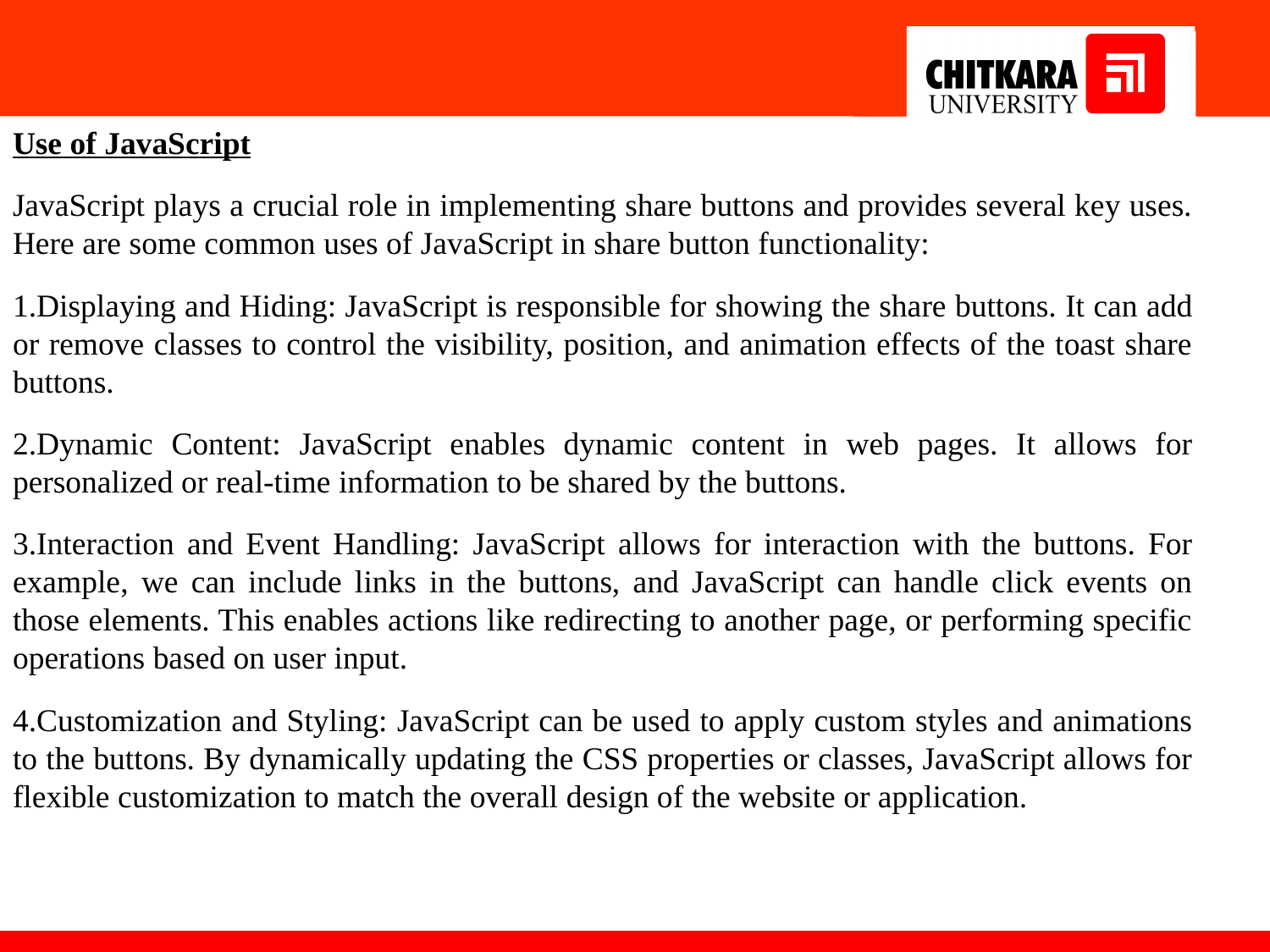

#
Use of JavaScript
JavaScript plays a crucial role in implementing share buttons and provides several key uses. Here are some common uses of JavaScript in share button functionality:
1.Displaying and Hiding: JavaScript is responsible for showing the share buttons. It can add or remove classes to control the visibility, position, and animation effects of the toast share buttons.
2.Dynamic Content: JavaScript enables dynamic content in web pages. It allows for personalized or real-time information to be shared by the buttons.
3.Interaction and Event Handling: JavaScript allows for interaction with the buttons. For example, we can include links in the buttons, and JavaScript can handle click events on those elements. This enables actions like redirecting to another page, or performing specific operations based on user input.
4.Customization and Styling: JavaScript can be used to apply custom styles and animations to the buttons. By dynamically updating the CSS properties or classes, JavaScript allows for flexible customization to match the overall design of the website or application.